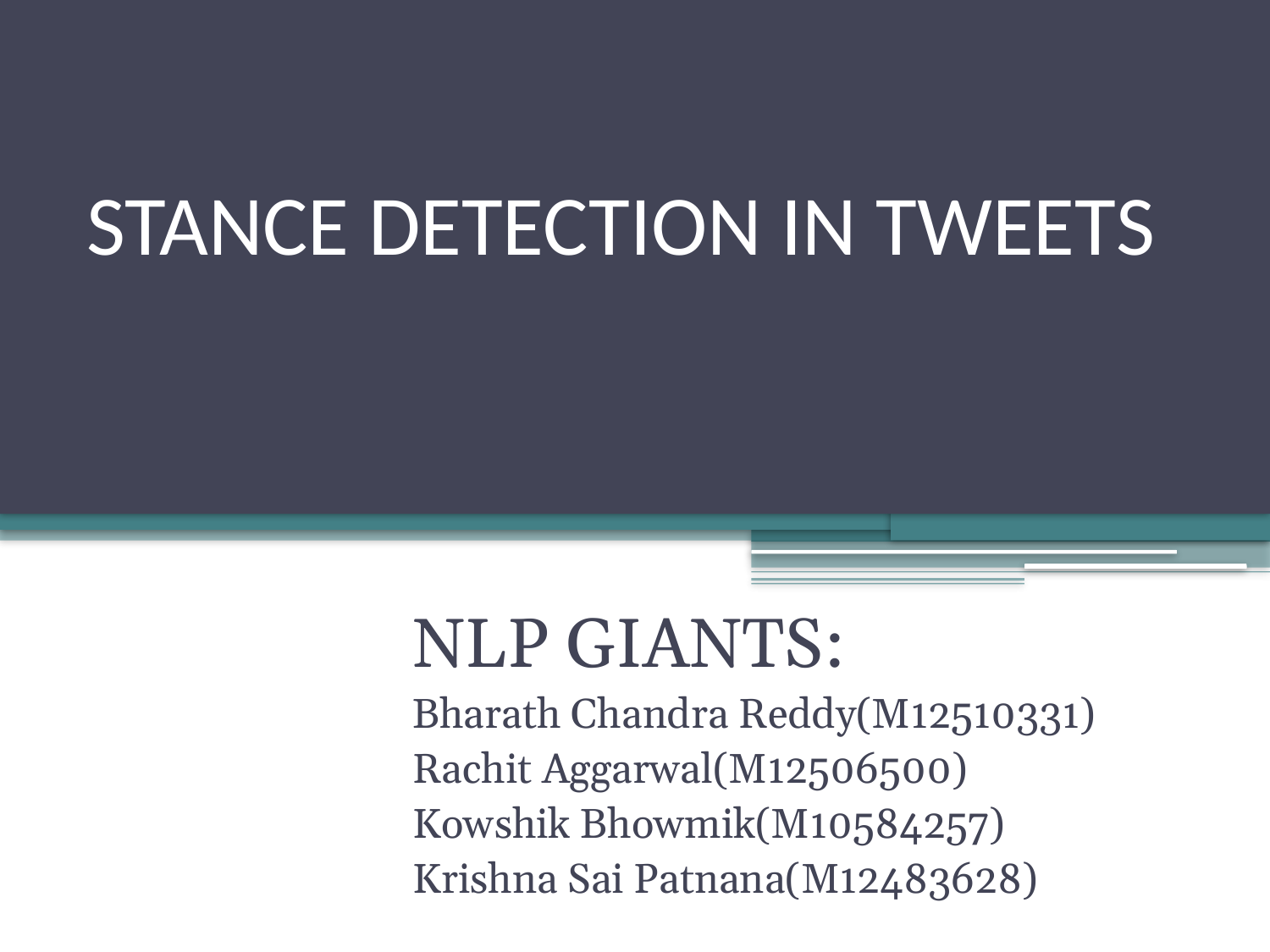

# STANCE DETECTION IN TWEETS
NLP GIANTS:
Bharath Chandra Reddy(M12510331)
Rachit Aggarwal(M12506500)
Kowshik Bhowmik(M10584257)
Krishna Sai Patnana(M12483628)